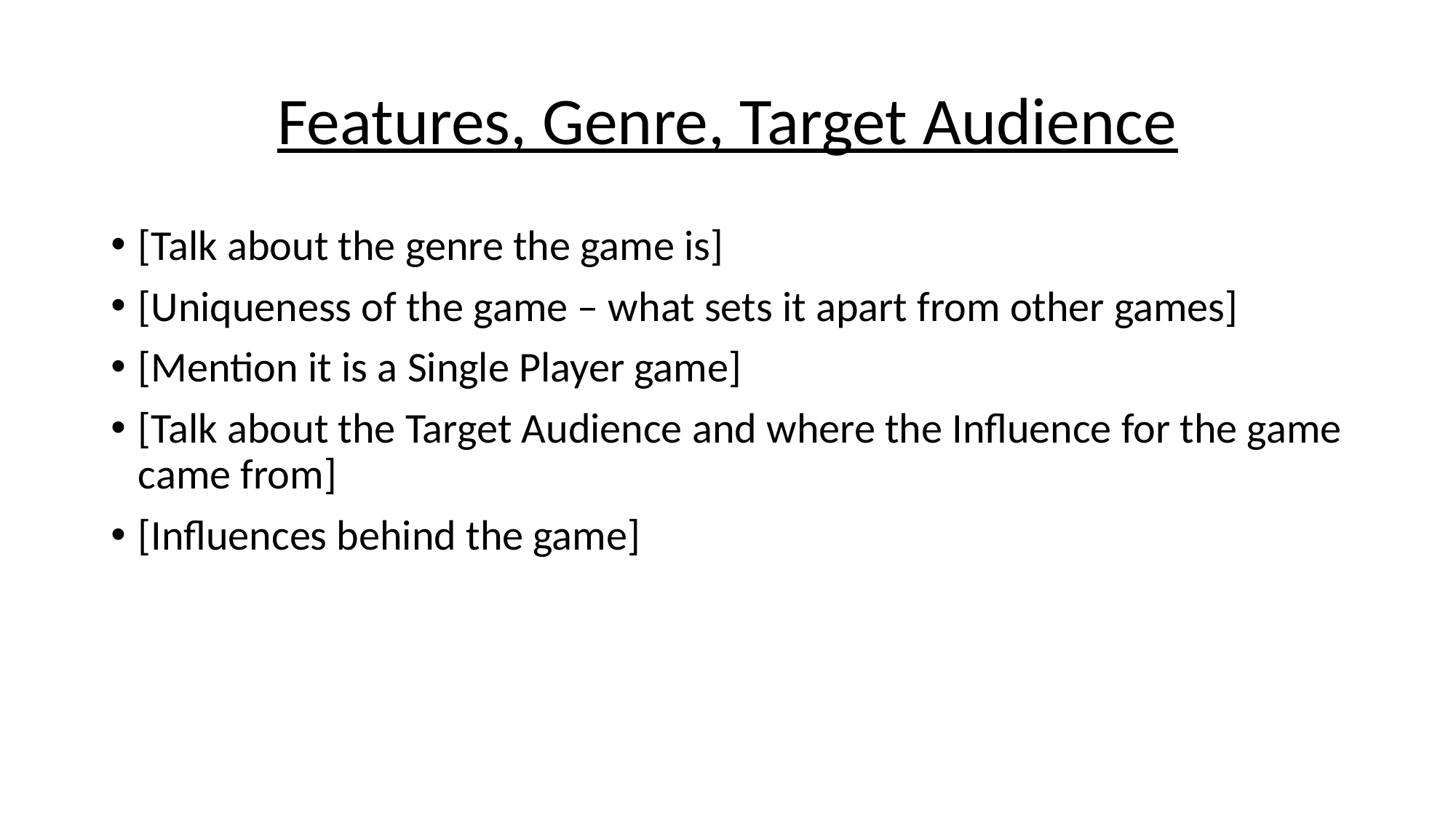

# Features, Genre, Target Audience
[Talk about the genre the game is]
[Uniqueness of the game – what sets it apart from other games]
[Mention it is a Single Player game]
[Talk about the Target Audience and where the Influence for the game came from]
[Influences behind the game]